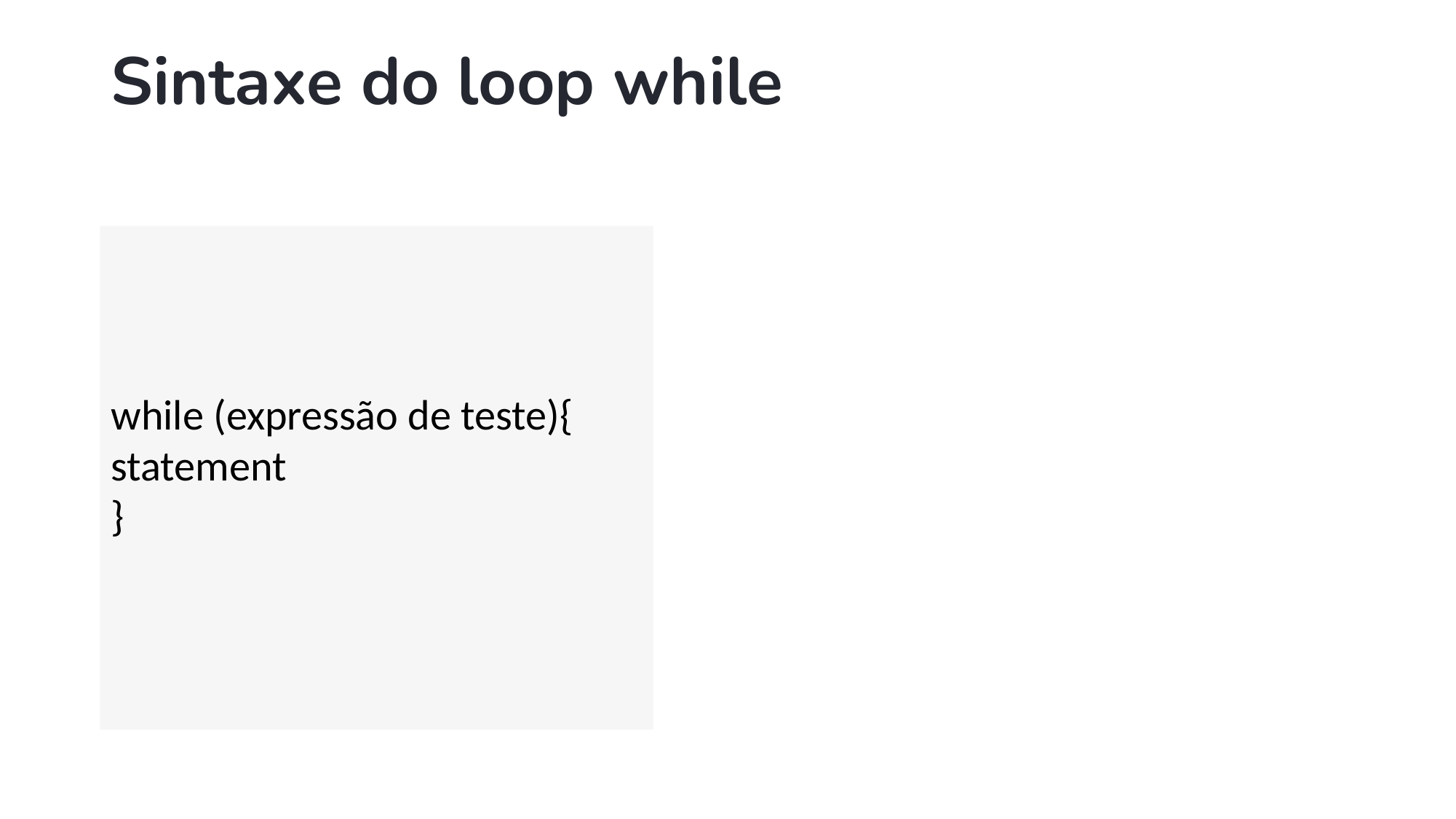

# Sintaxe do loop while
while (expressão de teste){
statement
}